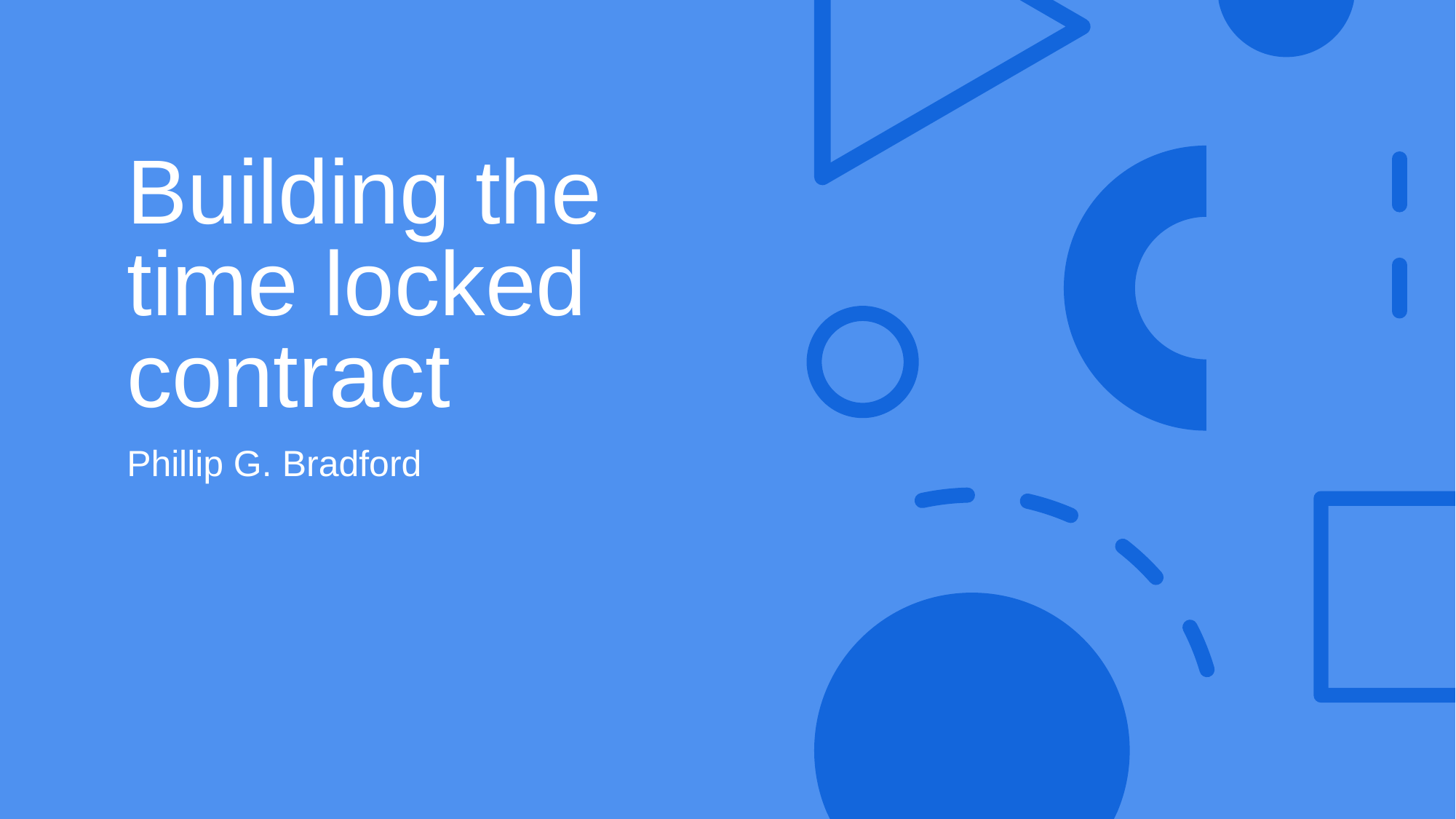

# Building the time locked contract

Phillip G. Bradford